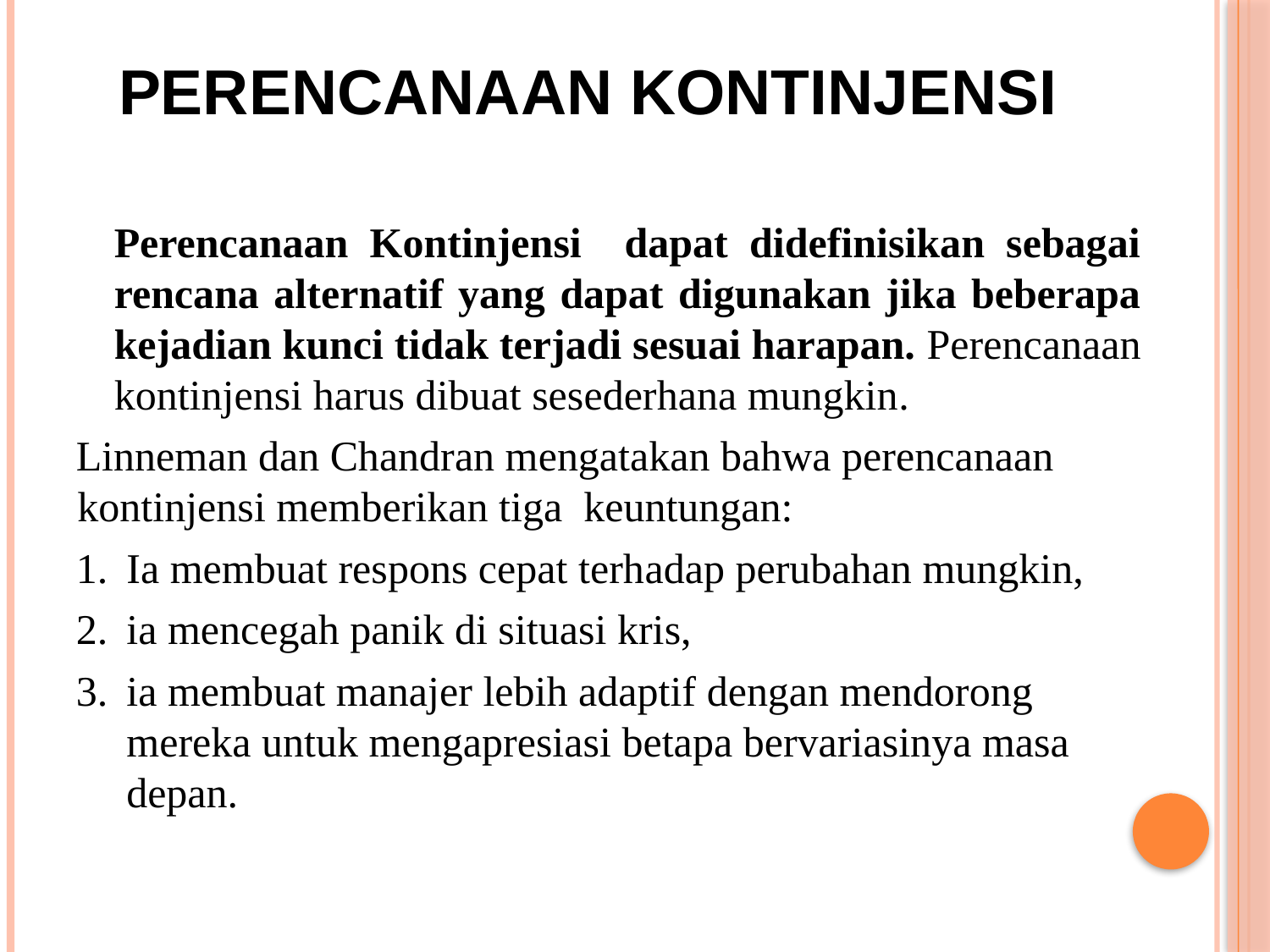

# Perencanaan Kontinjensi
	Perencanaan Kontinjensi  dapat didefinisikan sebagai rencana alternatif yang dapat digunakan jika beberapa kejadian kunci tidak terjadi sesuai harapan. Perencanaan kontinjensi harus dibuat sesederhana mungkin.
Linneman dan Chandran mengatakan bahwa perencanaan kontinjensi memberikan tiga  keuntungan:
Ia membuat respons cepat terhadap perubahan mungkin,
ia mencegah panik di situasi kris,
ia membuat manajer lebih adaptif dengan mendorong mereka untuk mengapresiasi betapa bervariasinya masa depan.